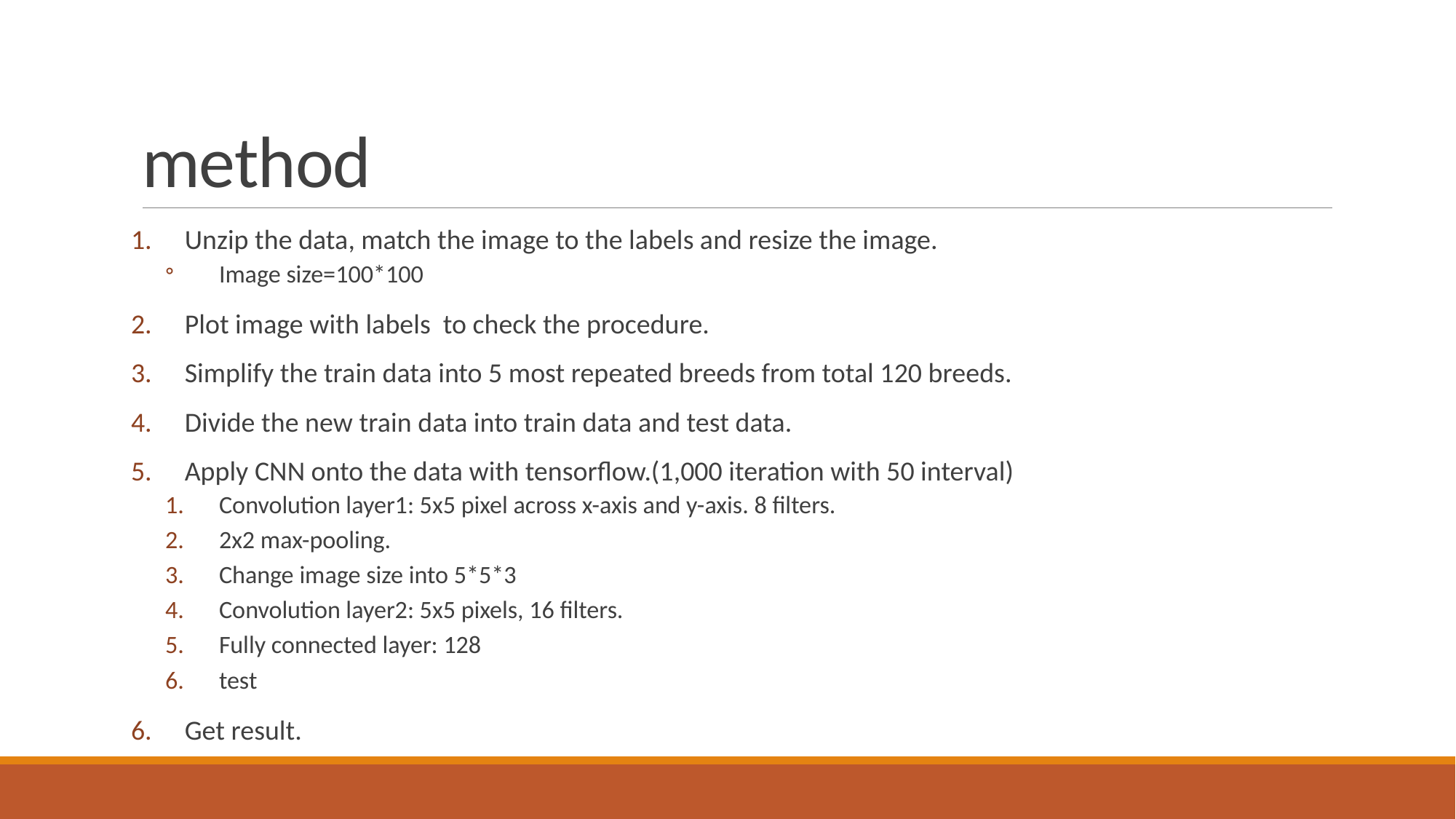

# method
Unzip the data, match the image to the labels and resize the image.
Image size=100*100
Plot image with labels  to check the procedure.
Simplify the train data into 5 most repeated breeds from total 120 breeds.
Divide the new train data into train data and test data.
Apply CNN onto the data with tensorflow.(1,000 iteration with 50 interval)
Convolution layer1: 5x5 pixel across x-axis and y-axis. 8 filters.
2x2 max-pooling.
Change image size into 5*5*3
Convolution layer2: 5x5 pixels, 16 filters.
Fully connected layer: 128
test
Get result.

6